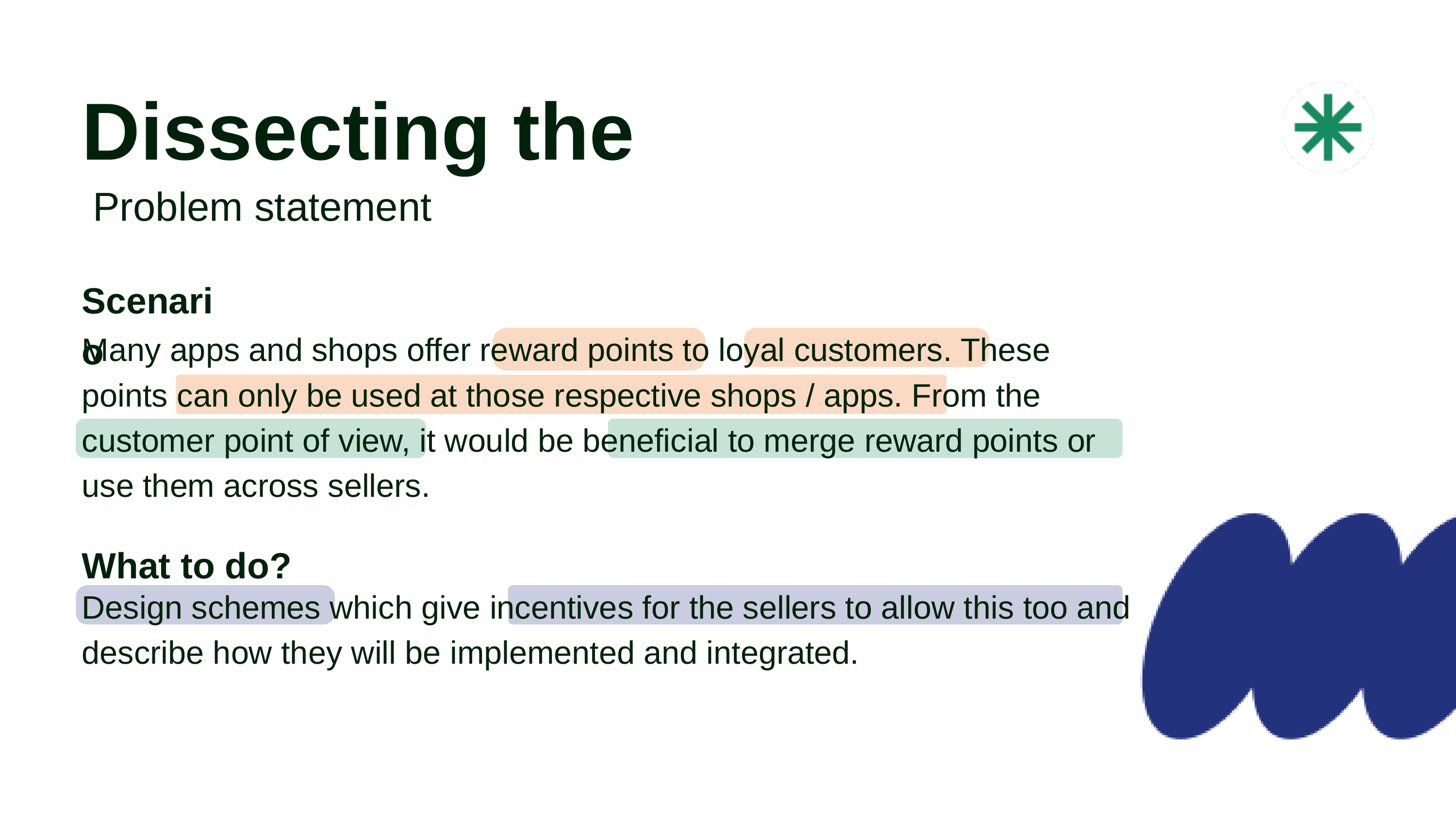

Dissecting the
Problem statement
Scenario
Many apps and shops offer reward points to loyal customers. These points can only be used at those respective shops / apps. From the customer point of view, it would be beneficial to merge reward points or use them across sellers.

What to do?
Design schemes which give incentives for the sellers to allow this too and describe how they will be implemented and integrated.